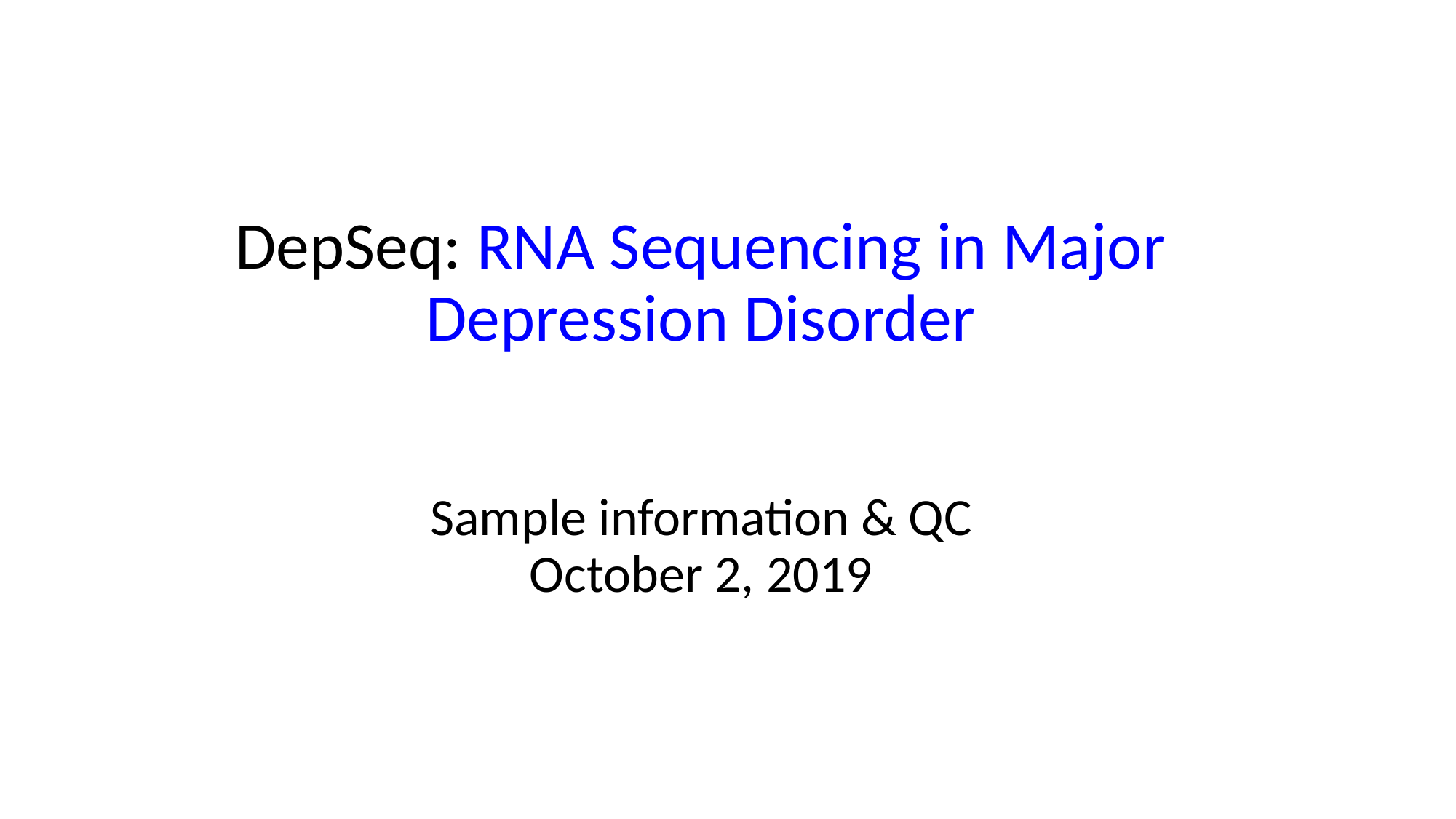

# DepSeq: RNA Sequencing in Major Depression Disorder
Sample information & QC
October 2, 2019